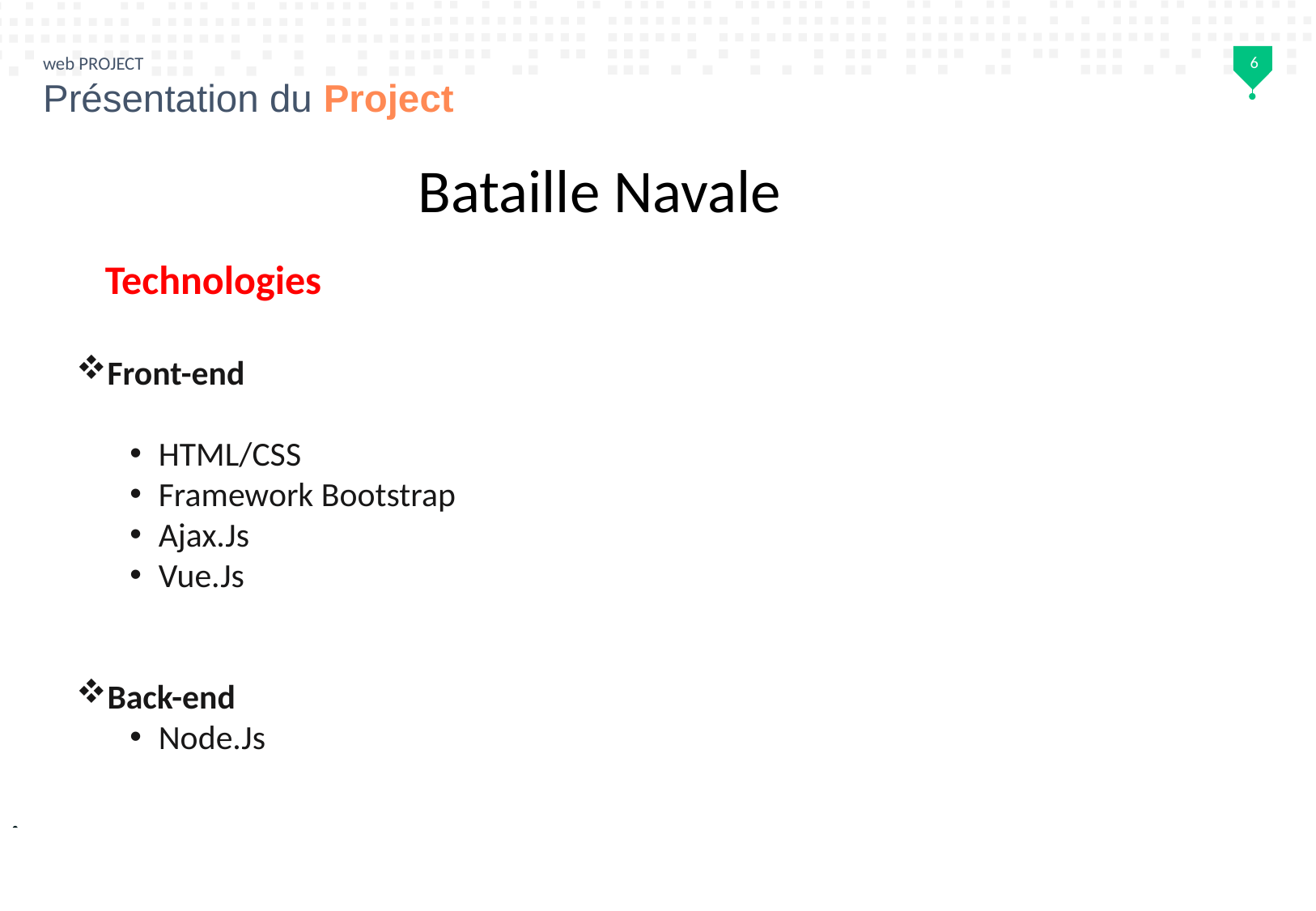

6
web PROJECT
Présentation du Project

Bataille Navale

Technologies

Front-end

HTML/CSS
Framework Bootstrap
Ajax.Js
Vue.Js

Back-end
Node.Js